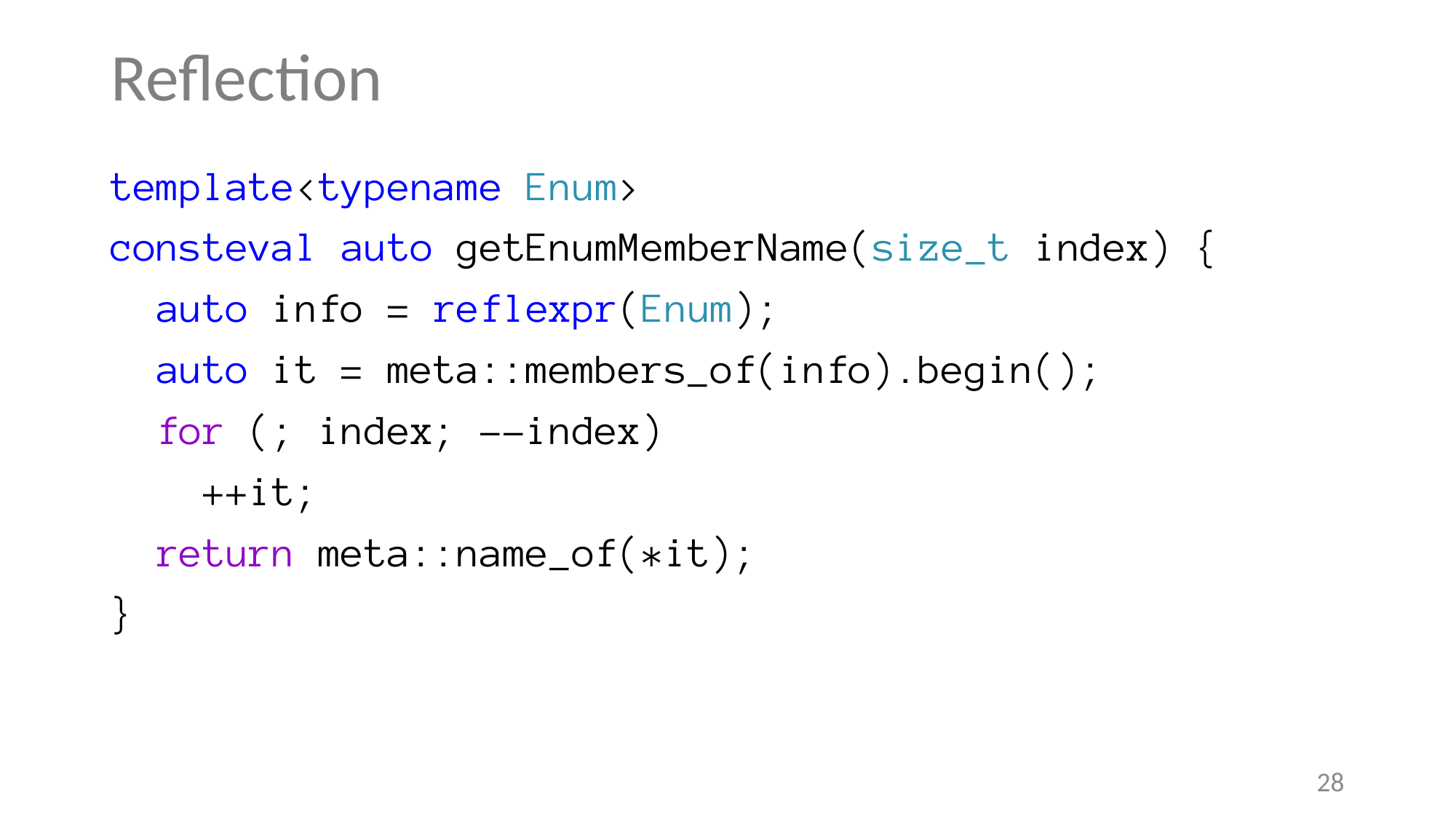

# Reflection
template<typename Enum>
consteval auto getEnumMemberName(size_t index) {
  auto info = reflexpr(Enum);
  auto it = meta::members_of(info).begin();
  for (; index; --index)
    ++it;
  return meta::name_of(*it);
}
28